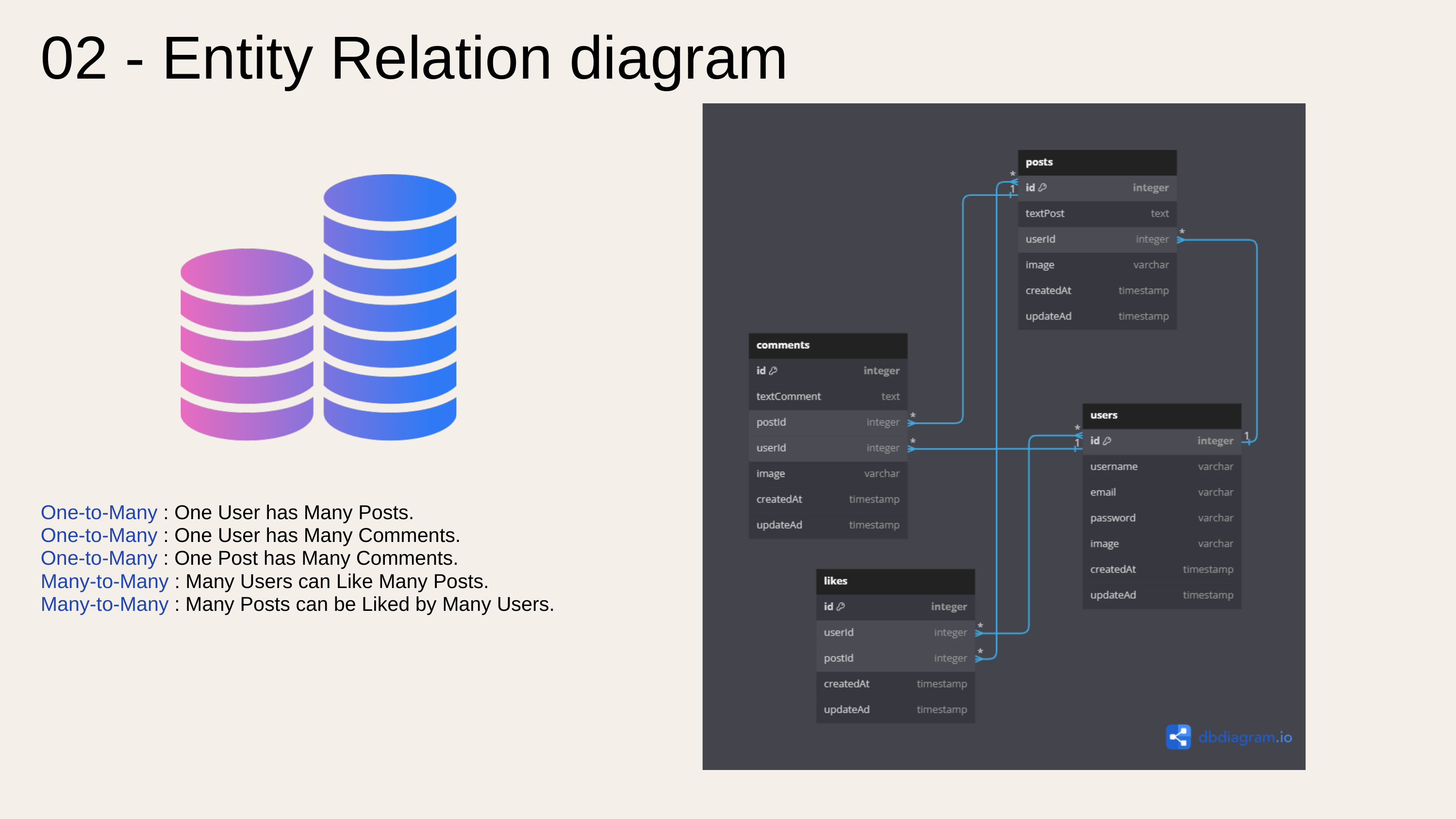

02 - Entity Relation diagram

One-to-Many : One User has Many Posts.
One-to-Many : One User has Many Comments.
One-to-Many : One Post has Many Comments.
Many-to-Many : Many Users can Like Many Posts.
Many-to-Many : Many Posts can be Liked by Many Users.